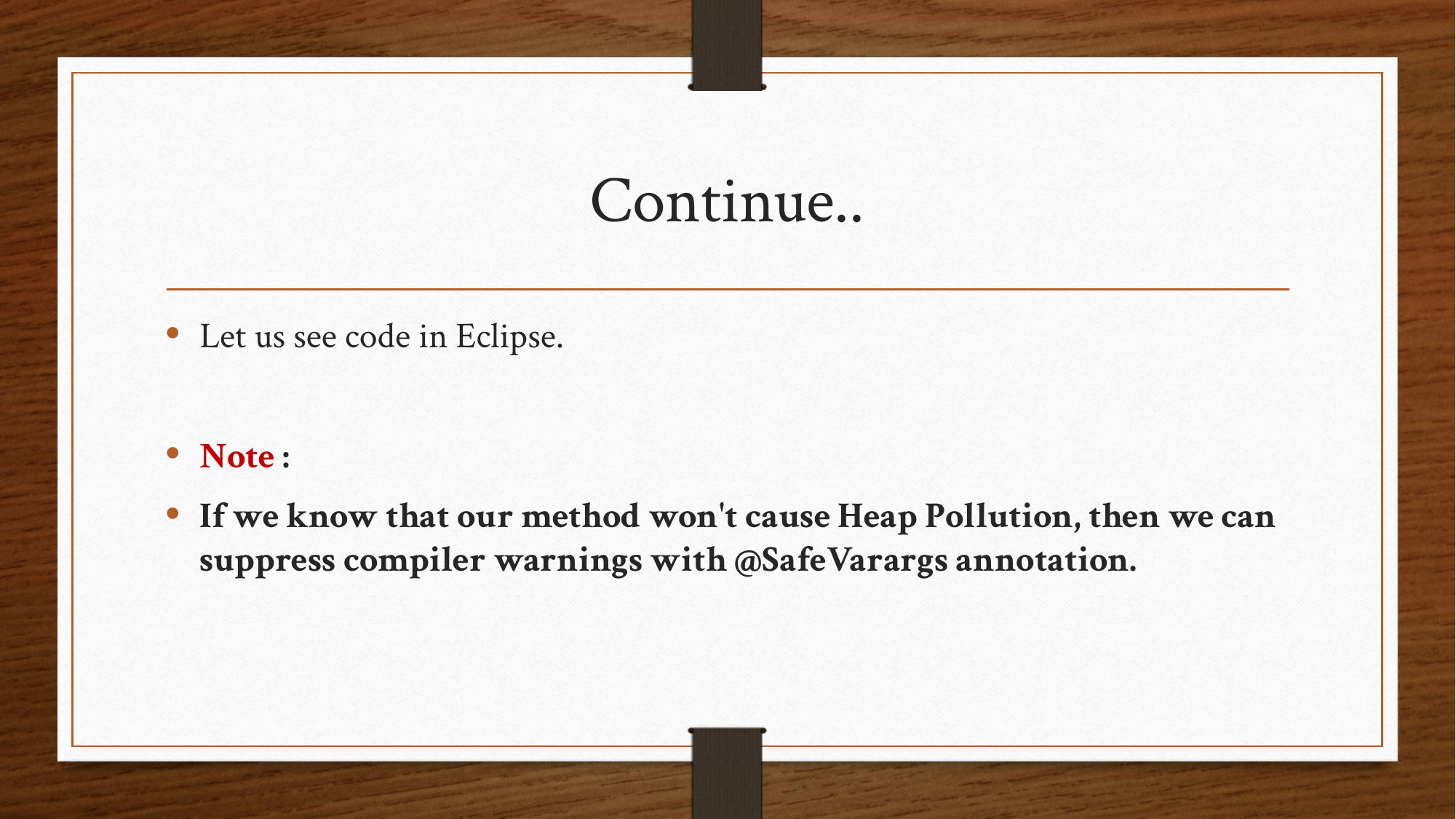

# Continue..
Let us see code in Eclipse.

Note :
If we know that our method won't cause Heap Pollution, then we can suppress compiler warnings with @SafeVarargs annotation.